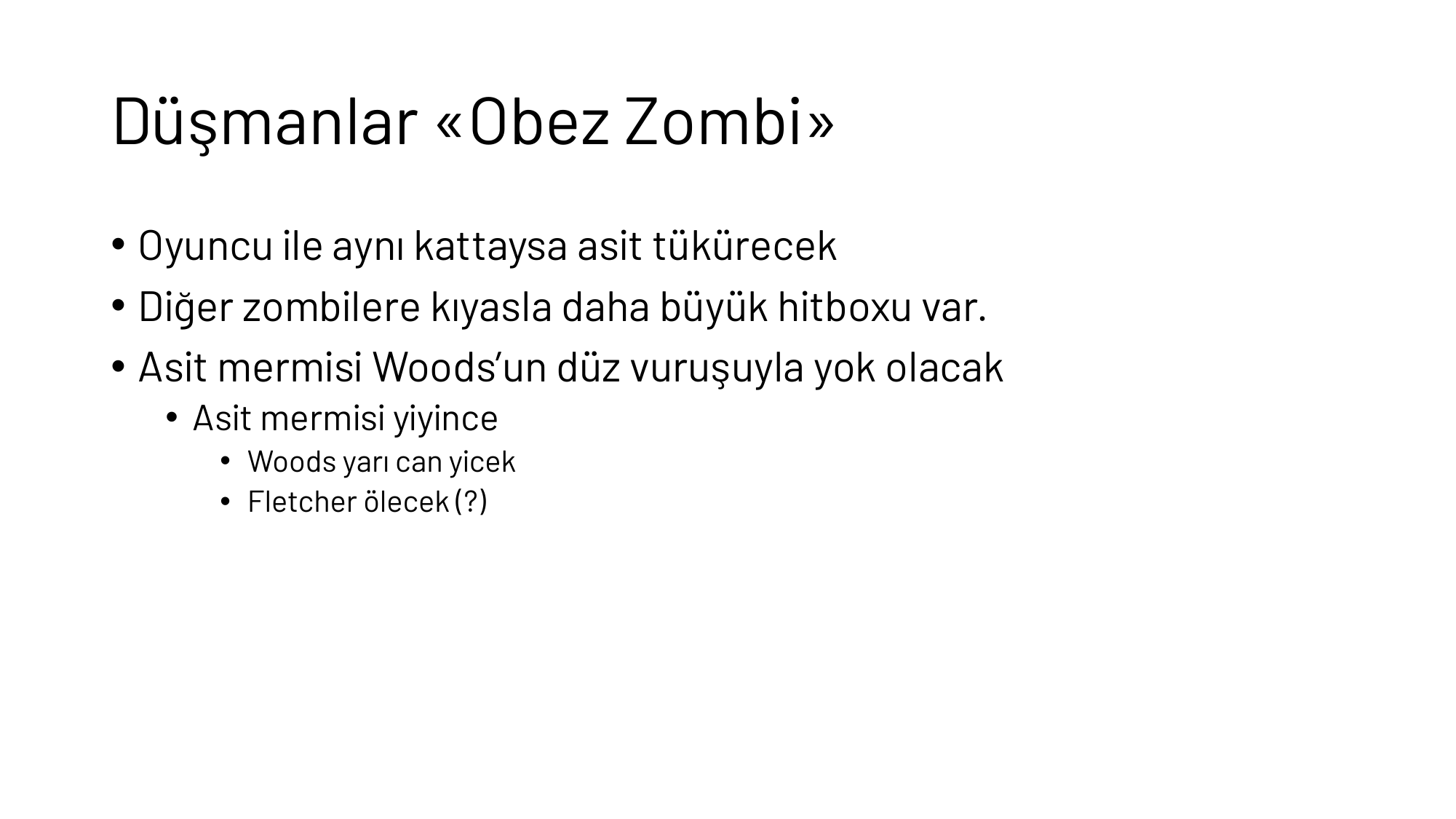

# Düşmanlar «Obez Zombi»
Oyuncu ile aynı kattaysa asit tükürecek
Diğer zombilere kıyasla daha büyük hitboxu var.
Asit mermisi Woods’un düz vuruşuyla yok olacak
Asit mermisi yiyince
Woods yarı can yicek
Fletcher ölecek (?)